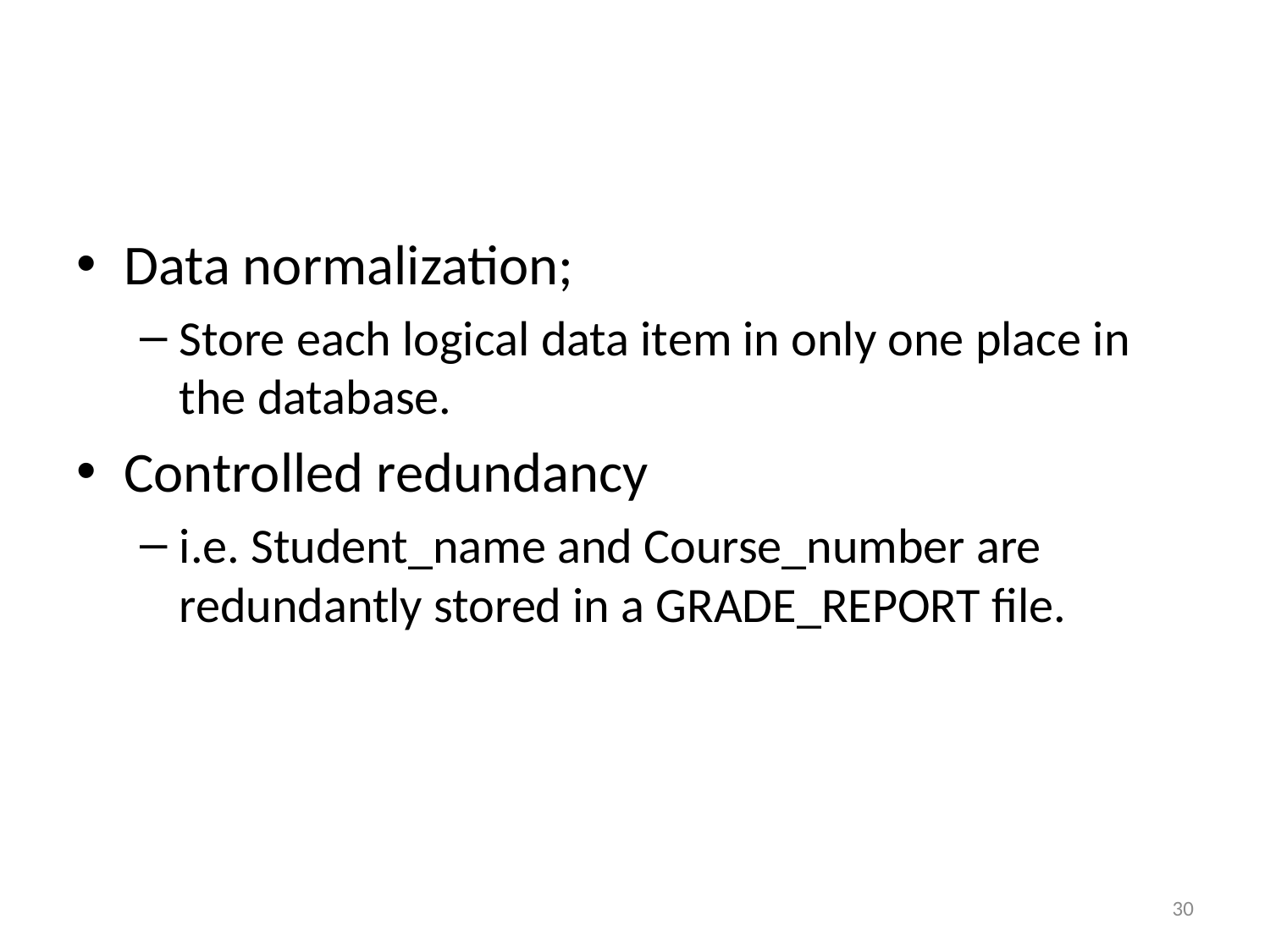

#
Data normalization;
Store each logical data item in only one place in the database.
Controlled redundancy
i.e. Student_name and Course_number are redundantly stored in a GRADE_REPORT file.
30